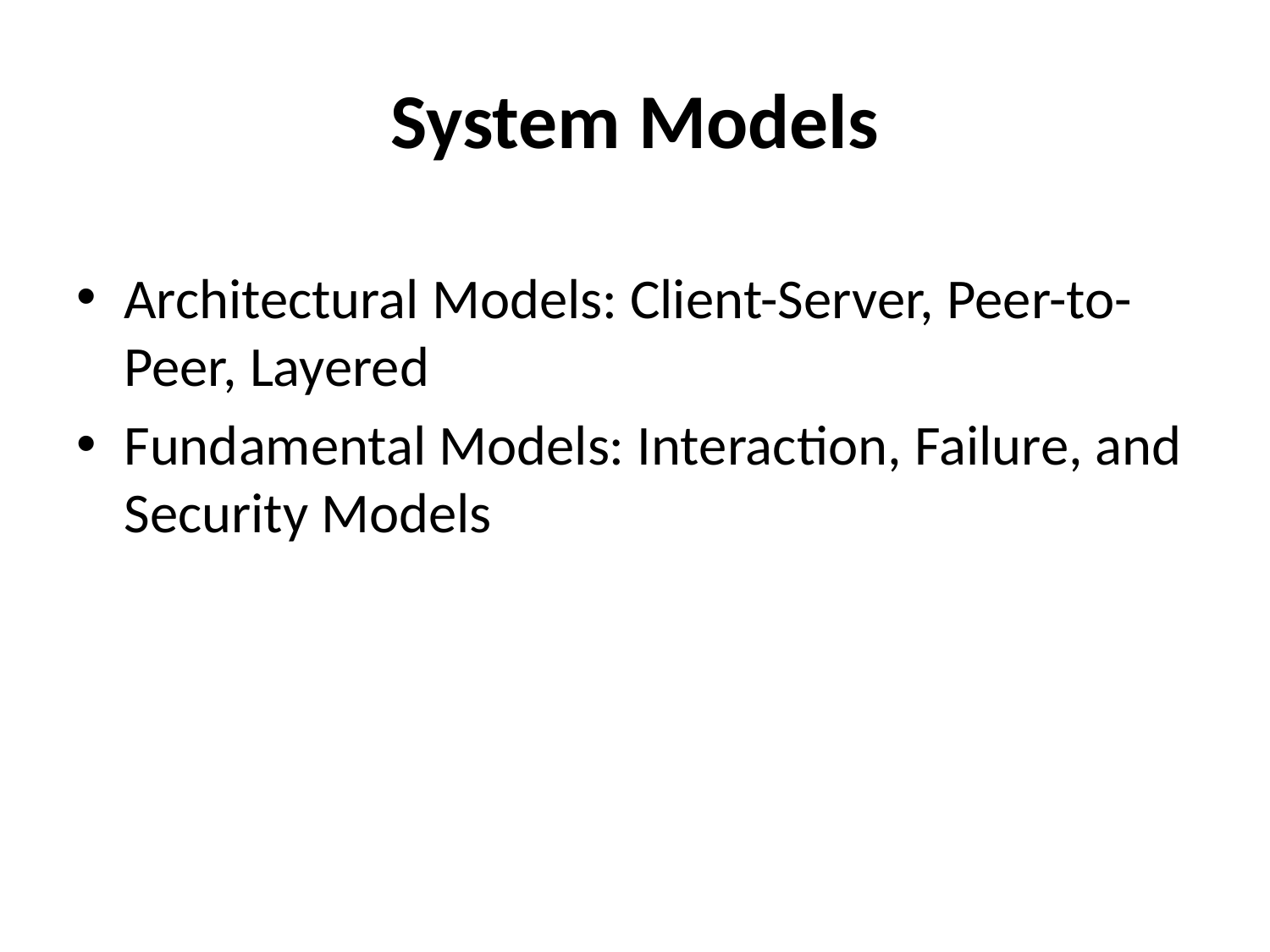

# System Models

Architectural Models: Client-Server, Peer-to-Peer, Layered
Fundamental Models: Interaction, Failure, and Security Models